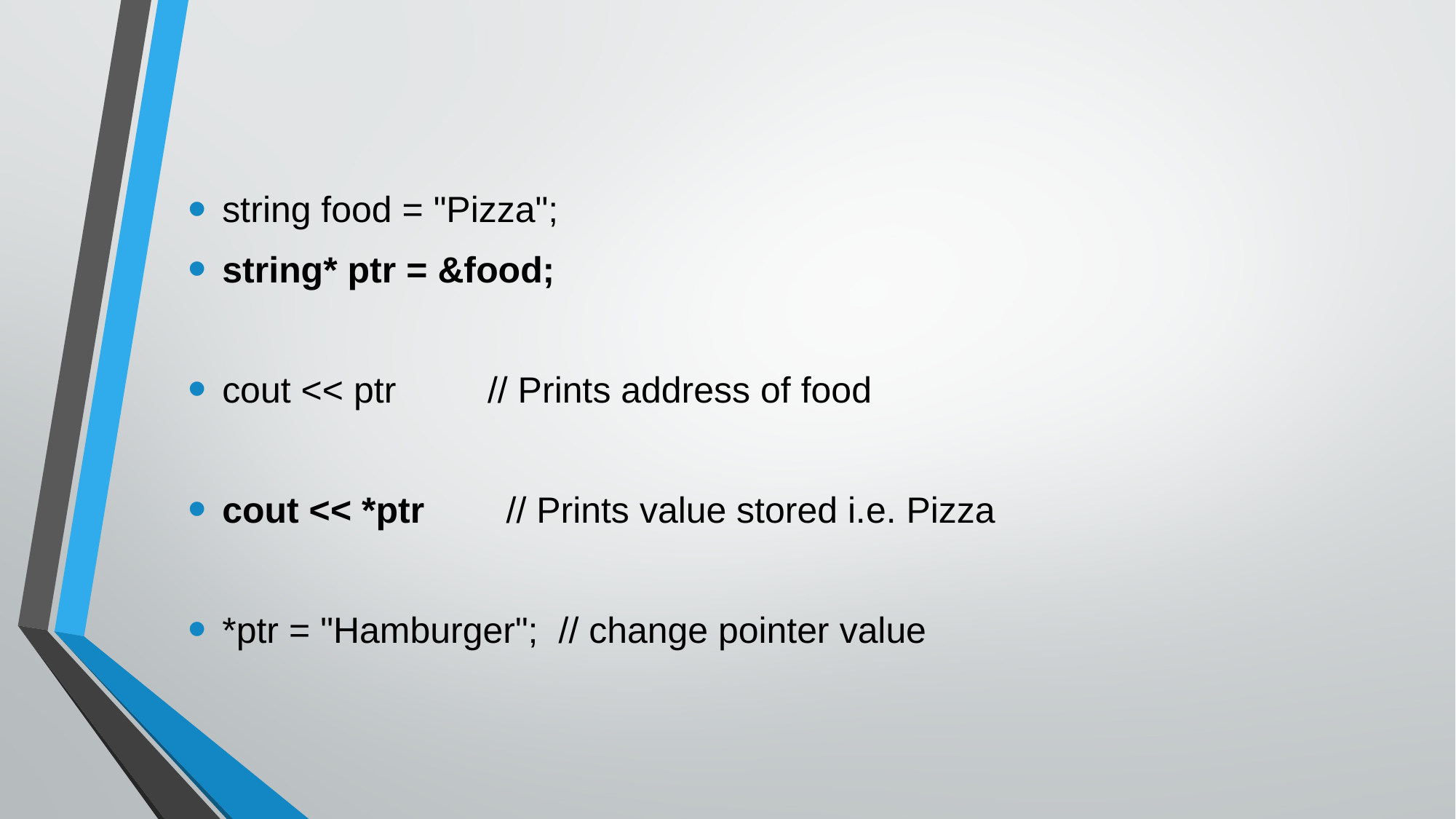

string food = "Pizza";
string* ptr = &food;

cout << ptr         // Prints address of food

cout << *ptr        // Prints value stored i.e. Pizza

*ptr = "Hamburger";  // change pointer value